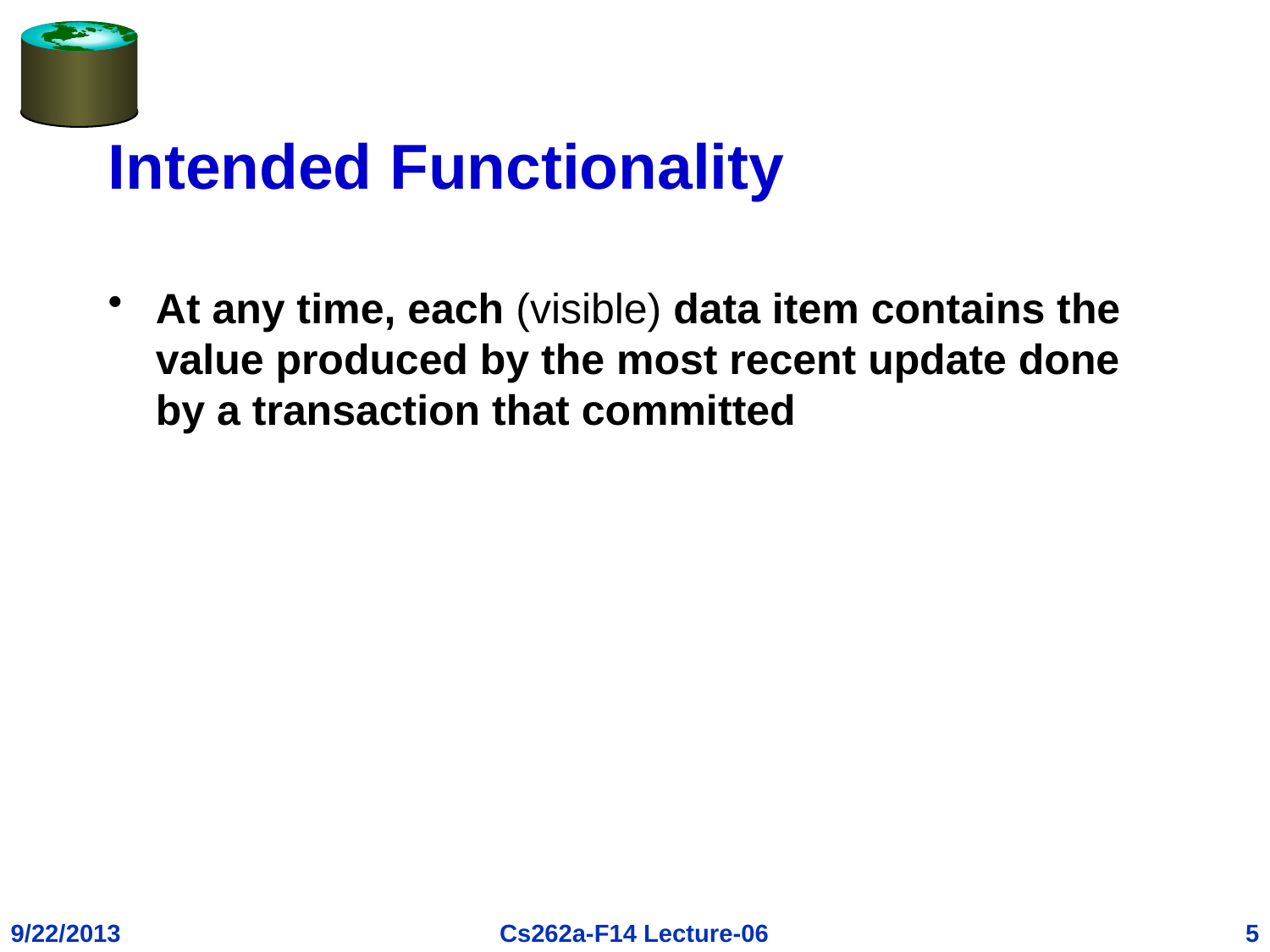

# Intended Functionality
At any time, each (visible) data item contains the value produced by the most recent update done by a transaction that committed